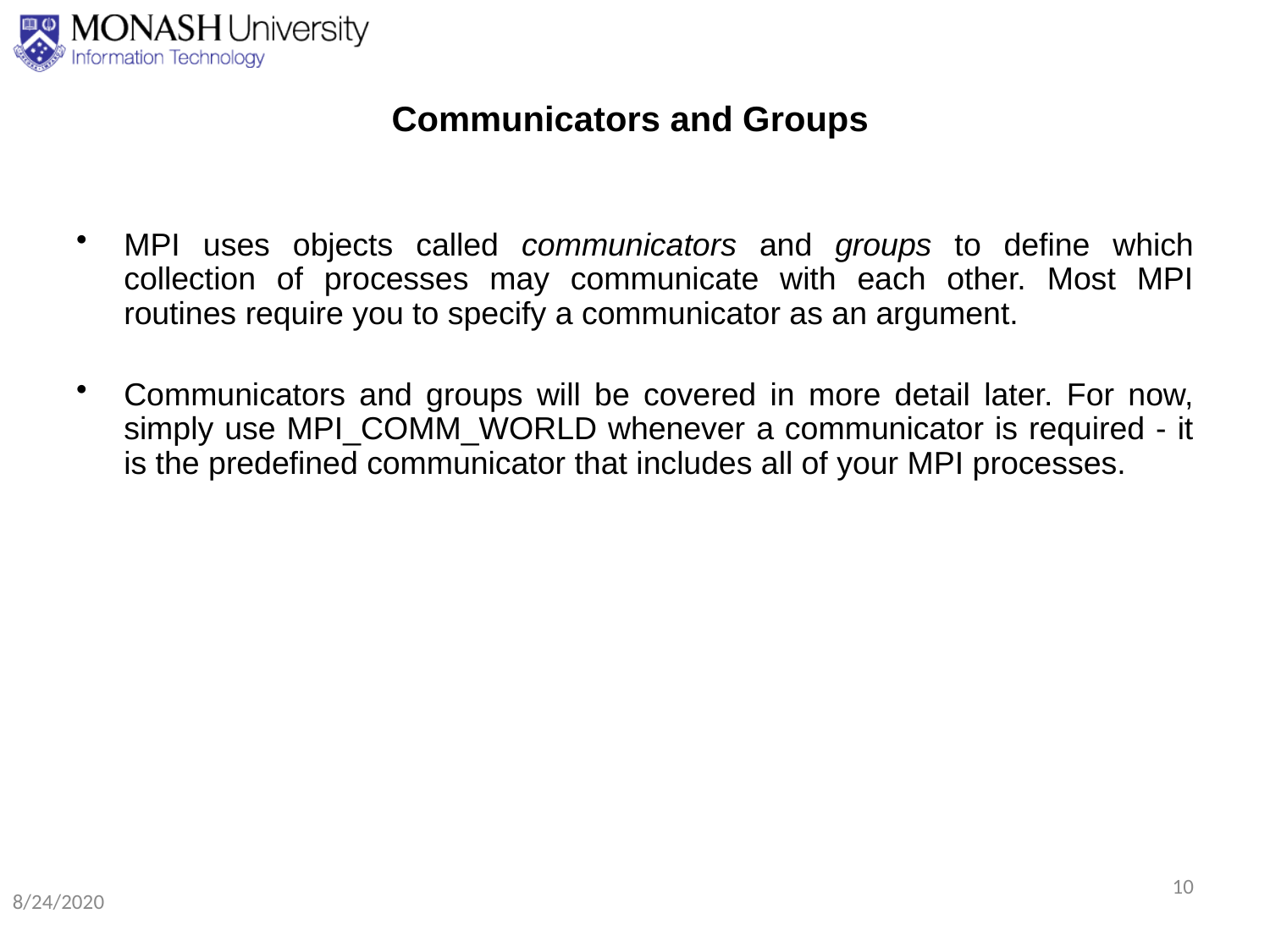

# Communicators and Groups
MPI uses objects called communicators and groups to define which collection of processes may communicate with each other. Most MPI routines require you to specify a communicator as an argument.

Communicators and groups will be covered in more detail later. For now, simply use MPI_COMM_WORLD whenever a communicator is required - it is the predefined communicator that includes all of your MPI processes.

10
8/24/2020